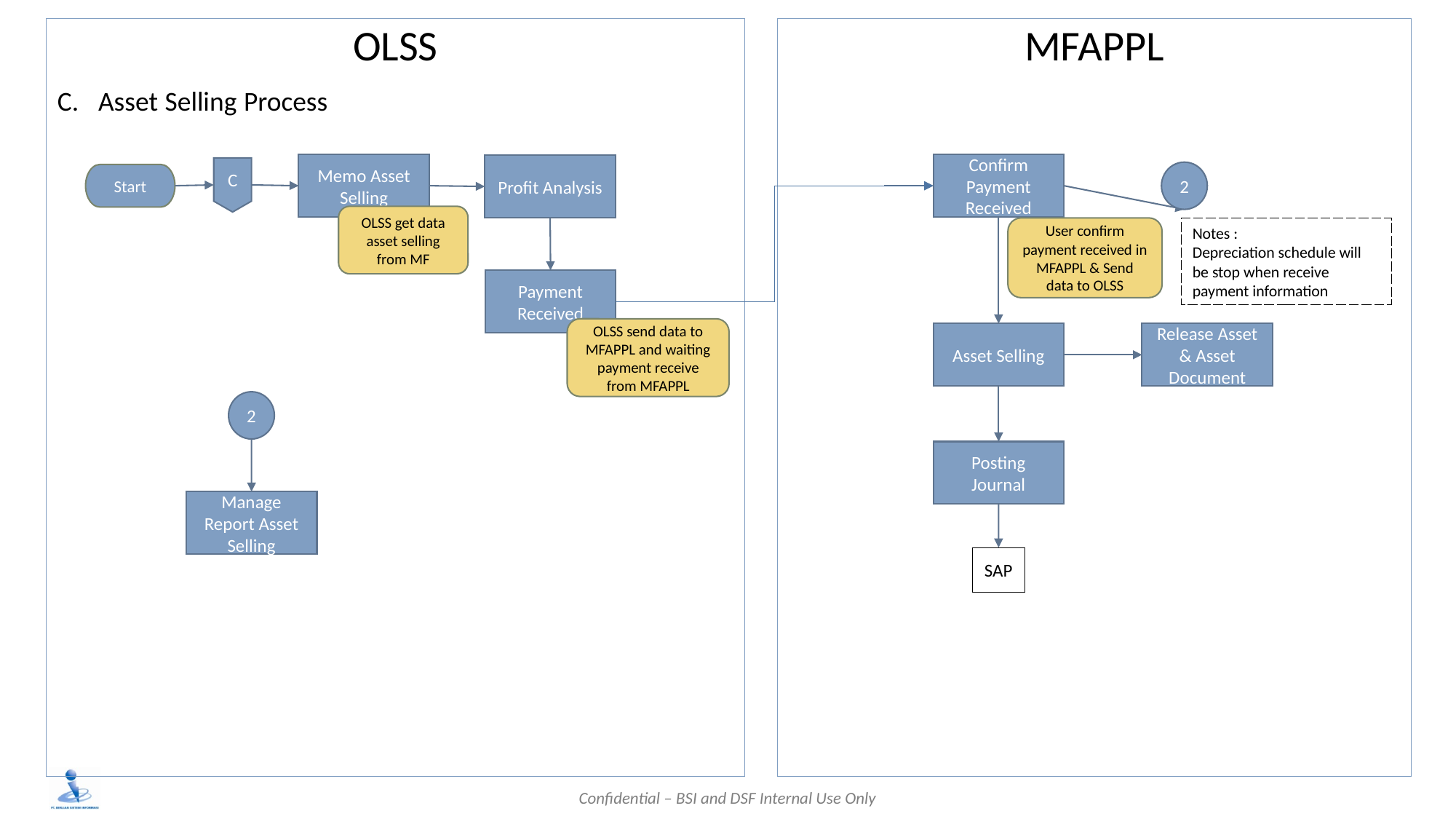

OLSS
Asset Selling Process

MFAPPL
Memo Asset Selling
Confirm Payment Received
Profit Analysis
C
2
Start
OLSS get data asset selling from MF
User confirm payment received in MFAPPL & Send data to OLSS
Notes :
Depreciation schedule will be stop when receive payment information
Payment Received
OLSS send data to MFAPPL and waiting payment receive from MFAPPL
Release Asset & Asset Document
Asset Selling
2
Posting Journal
Manage Report Asset Selling
SAP